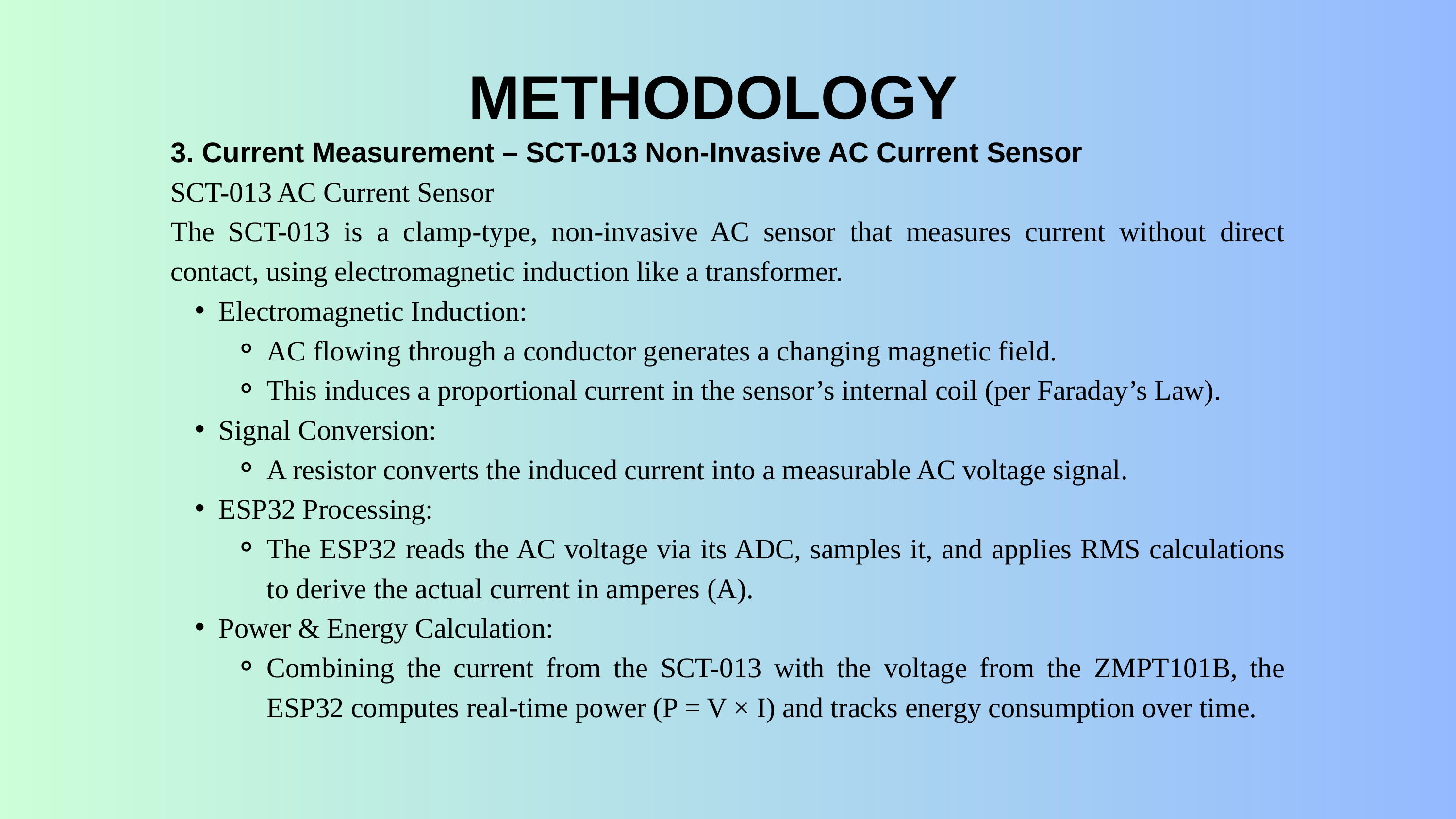

METHODOLOGY
3. Current Measurement – SCT-013 Non-Invasive AC Current Sensor
SCT-013 AC Current Sensor
The SCT-013 is a clamp-type, non-invasive AC sensor that measures current without direct contact, using electromagnetic induction like a transformer.
Electromagnetic Induction:
AC flowing through a conductor generates a changing magnetic field.
This induces a proportional current in the sensor’s internal coil (per Faraday’s Law).
Signal Conversion:
A resistor converts the induced current into a measurable AC voltage signal.
ESP32 Processing:
The ESP32 reads the AC voltage via its ADC, samples it, and applies RMS calculations to derive the actual current in amperes (A).
Power & Energy Calculation:
Combining the current from the SCT-013 with the voltage from the ZMPT101B, the ESP32 computes real-time power (P = V × I) and tracks energy consumption over time.